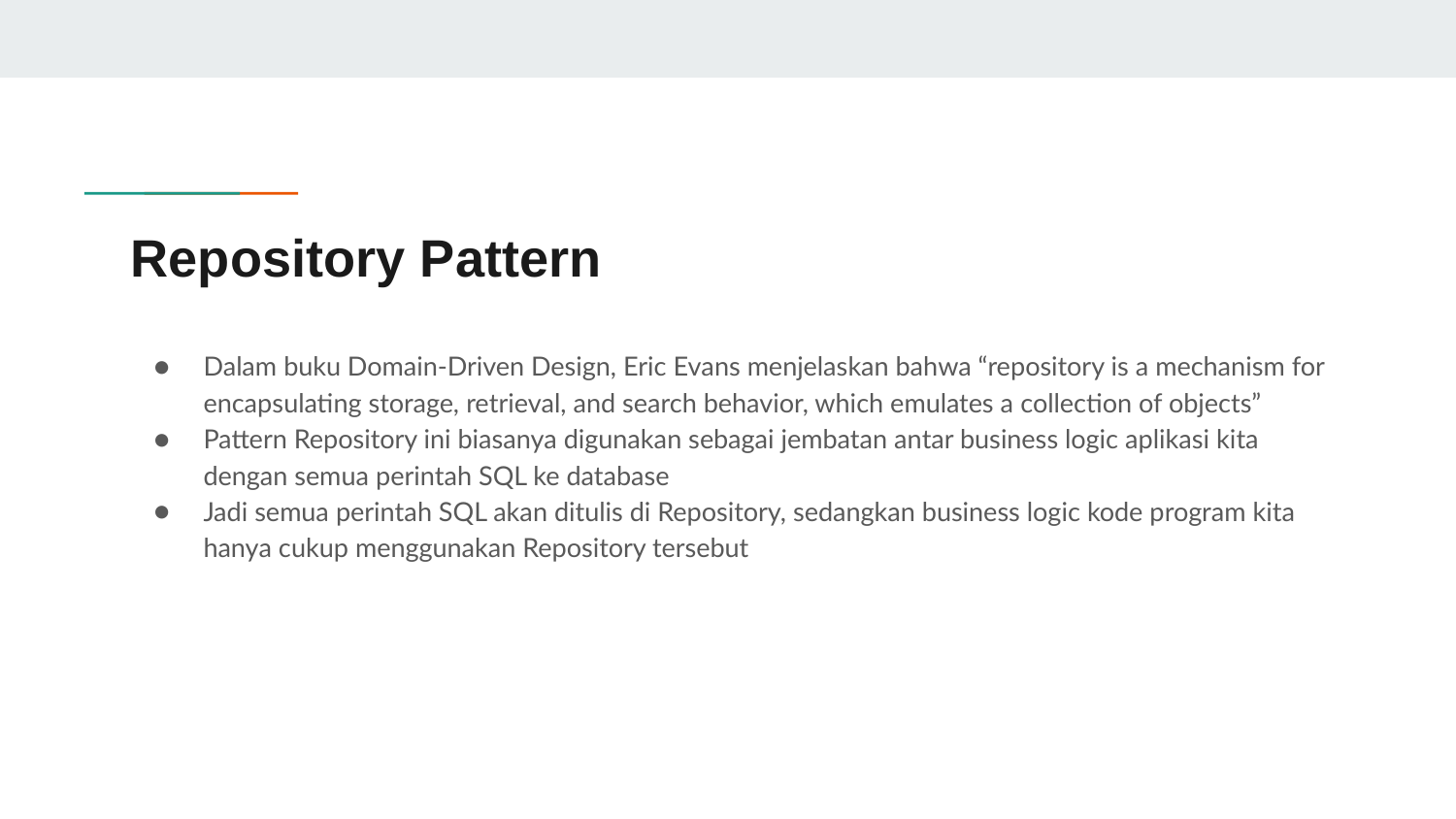

# Repository Pattern
Dalam buku Domain-Driven Design, Eric Evans menjelaskan bahwa “repository is a mechanism for encapsulating storage, retrieval, and search behavior, which emulates a collection of objects”
Pattern Repository ini biasanya digunakan sebagai jembatan antar business logic aplikasi kita dengan semua perintah SQL ke database
Jadi semua perintah SQL akan ditulis di Repository, sedangkan business logic kode program kita hanya cukup menggunakan Repository tersebut